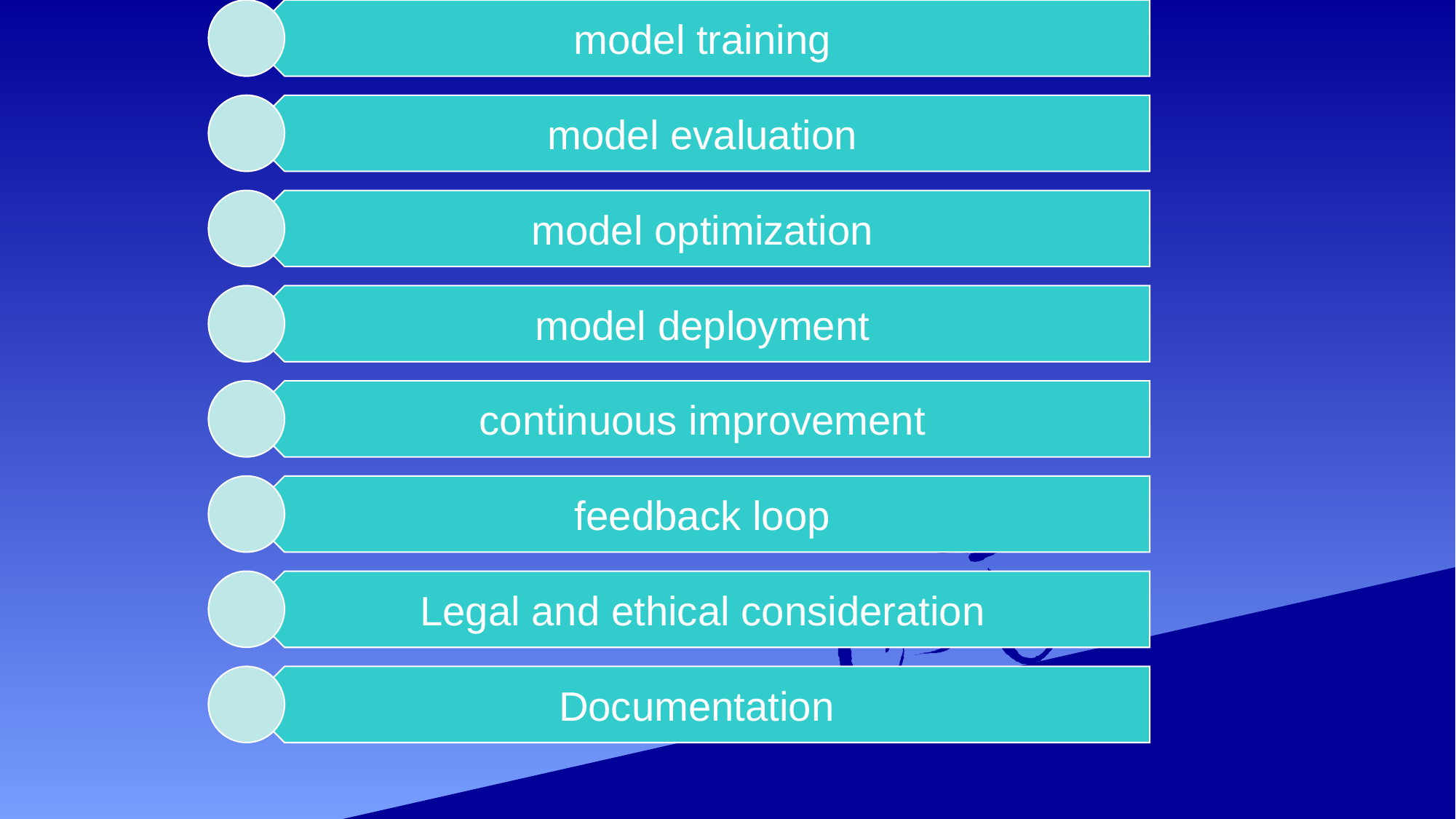

model training
model evaluation
model optimization
model deployment
continuous improvement
feedback loop
Legal and ethical consideration
Documentation